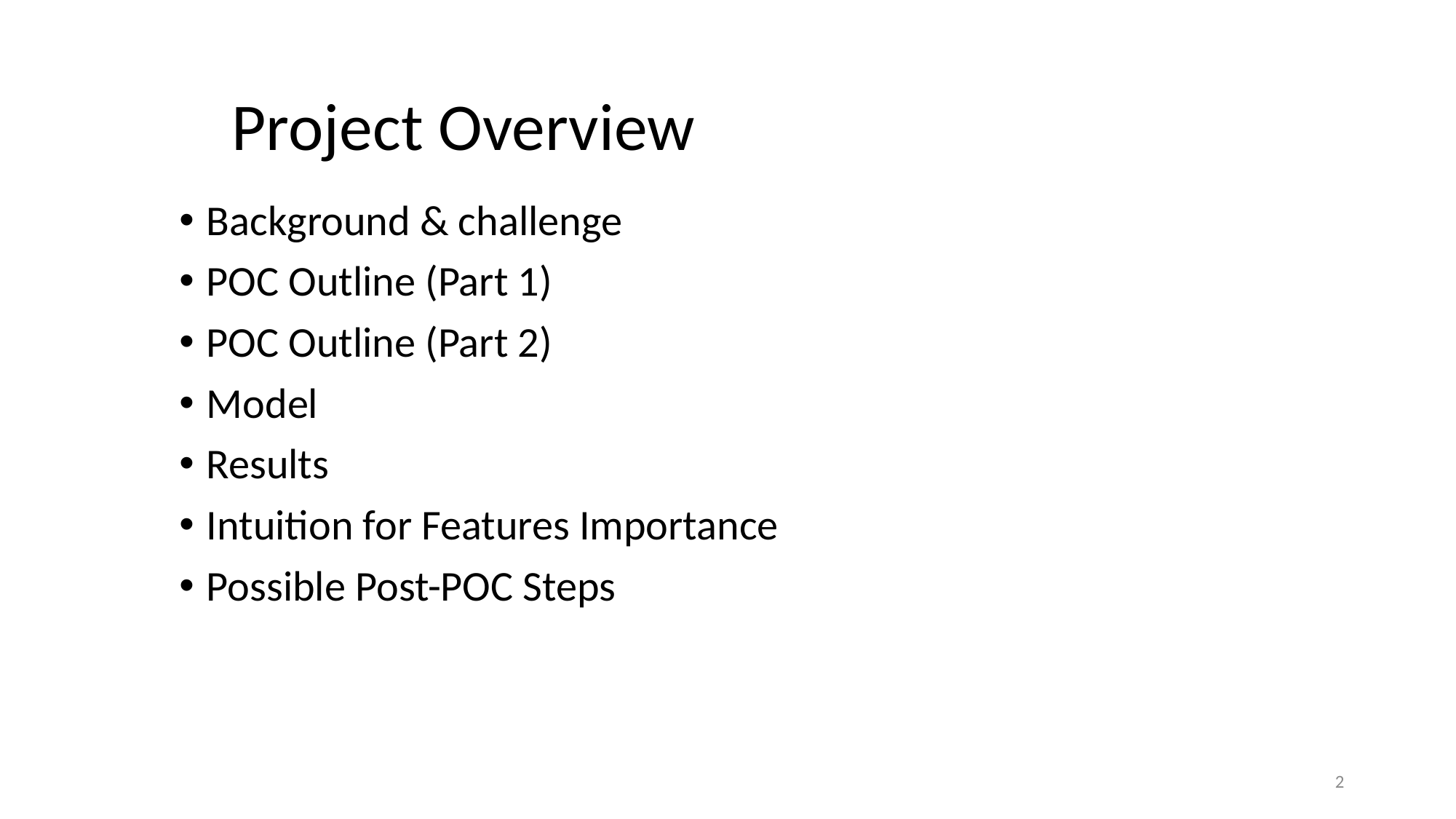

# Project Overview
Background & challenge
POC Outline (Part 1)
POC Outline (Part 2)
Model
Results
Intuition for Features Importance
Possible Post-POC Steps

2